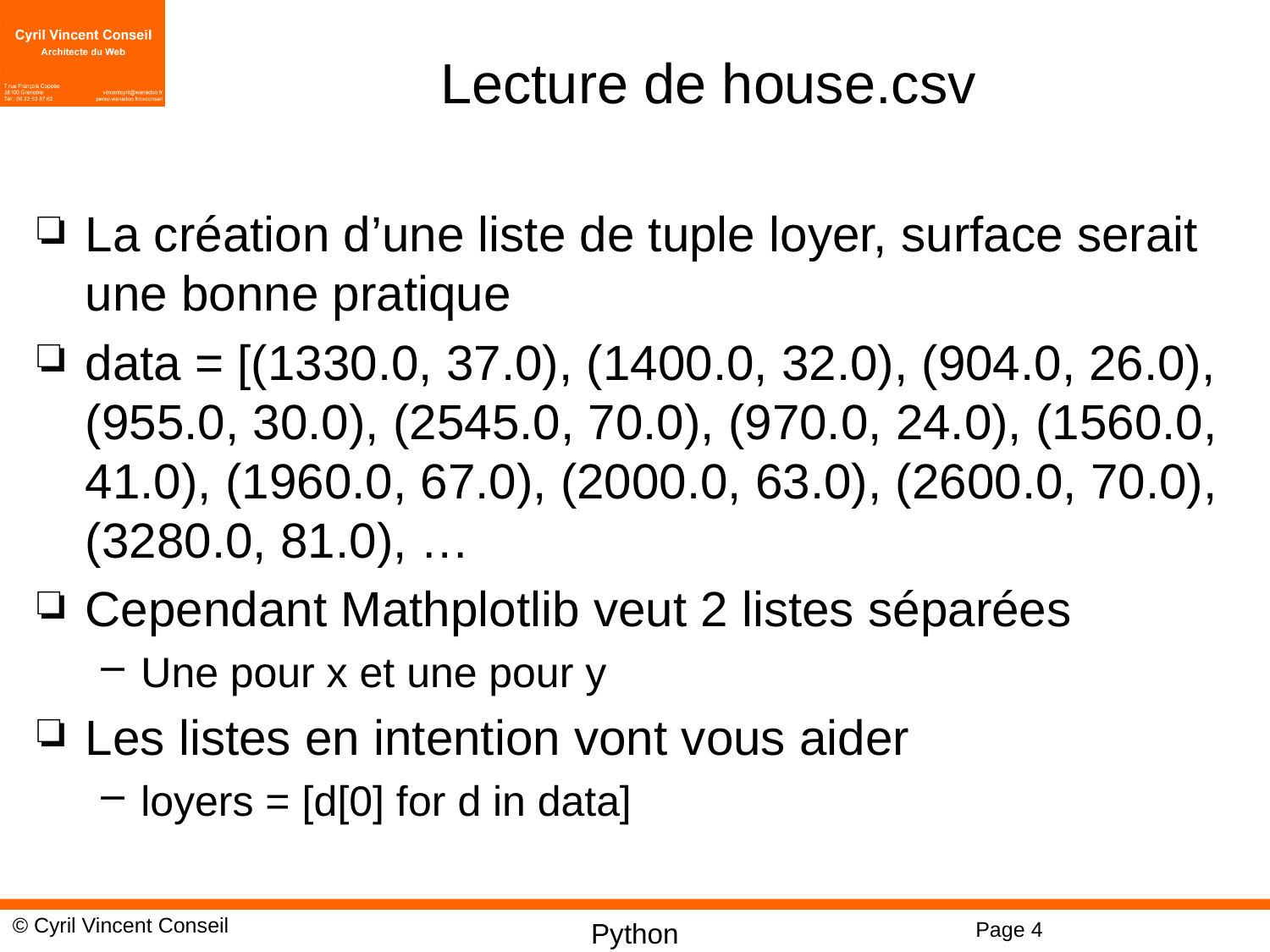

# Lecture de house.csv
La création d’une liste de tuple loyer, surface serait une bonne pratique
data = [(1330.0, 37.0), (1400.0, 32.0), (904.0, 26.0), (955.0, 30.0), (2545.0, 70.0), (970.0, 24.0), (1560.0, 41.0), (1960.0, 67.0), (2000.0, 63.0), (2600.0, 70.0), (3280.0, 81.0), …
Cependant Mathplotlib veut 2 listes séparées
Une pour x et une pour y
Les listes en intention vont vous aider
loyers = [d[0] for d in data]